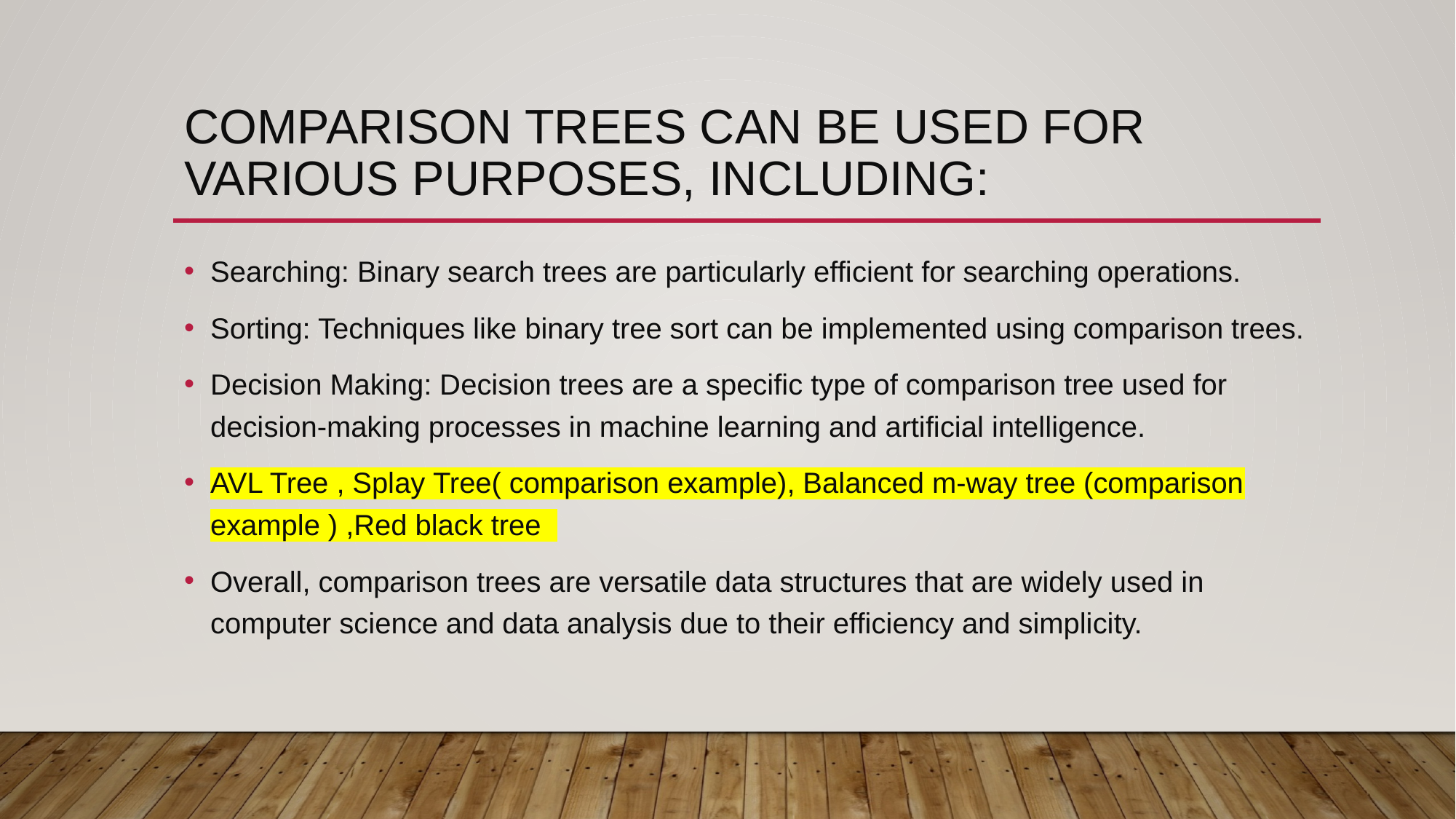

# Comparison trees can be used for various purposes, including:
Searching: Binary search trees are particularly efficient for searching operations.
Sorting: Techniques like binary tree sort can be implemented using comparison trees.
Decision Making: Decision trees are a specific type of comparison tree used for decision-making processes in machine learning and artificial intelligence.
AVL Tree , Splay Tree( comparison example), Balanced m-way tree (comparison example ) ,Red black tree
Overall, comparison trees are versatile data structures that are widely used in computer science and data analysis due to their efficiency and simplicity.